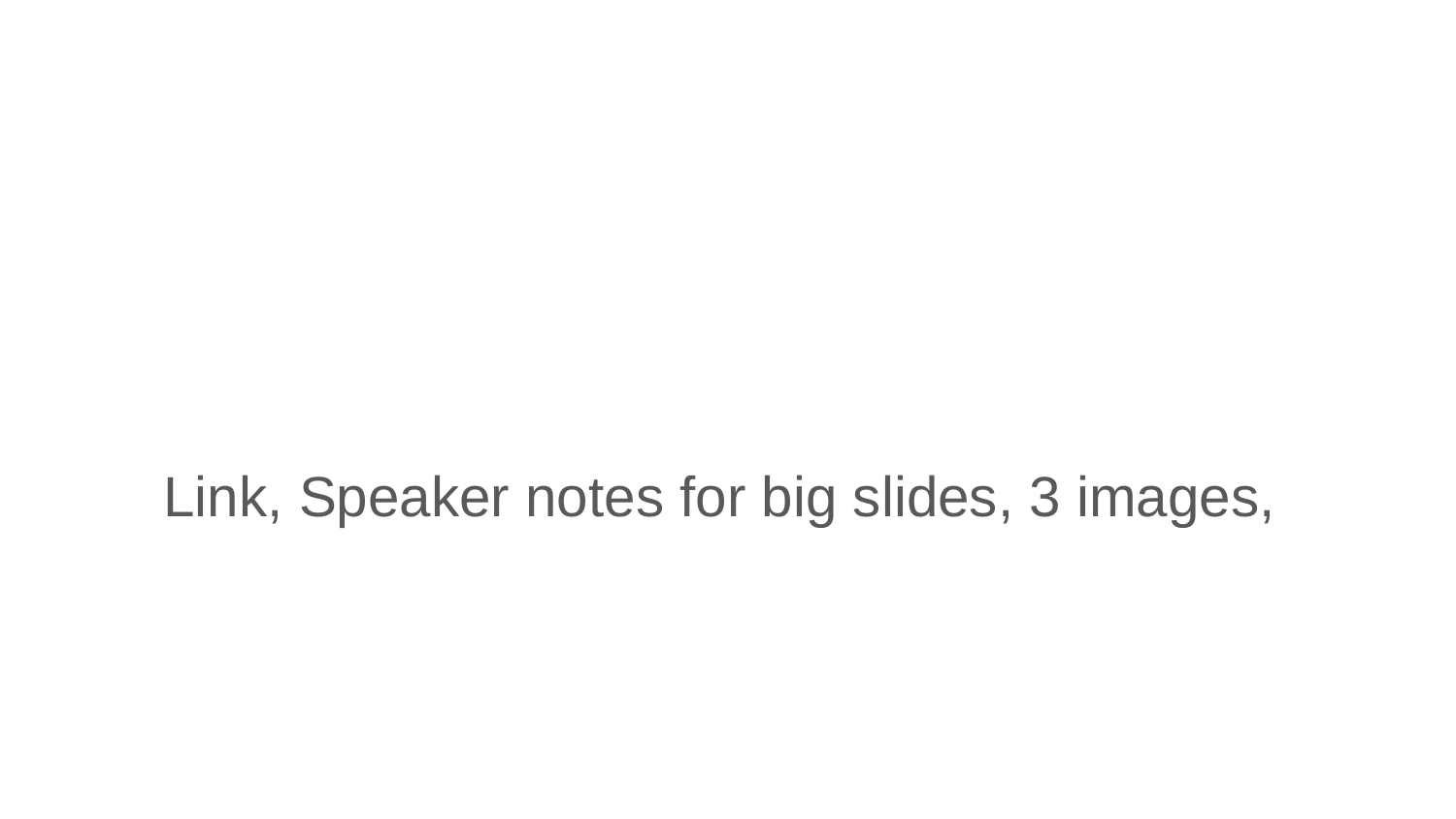

#
Link, Speaker notes for big slides, 3 images,